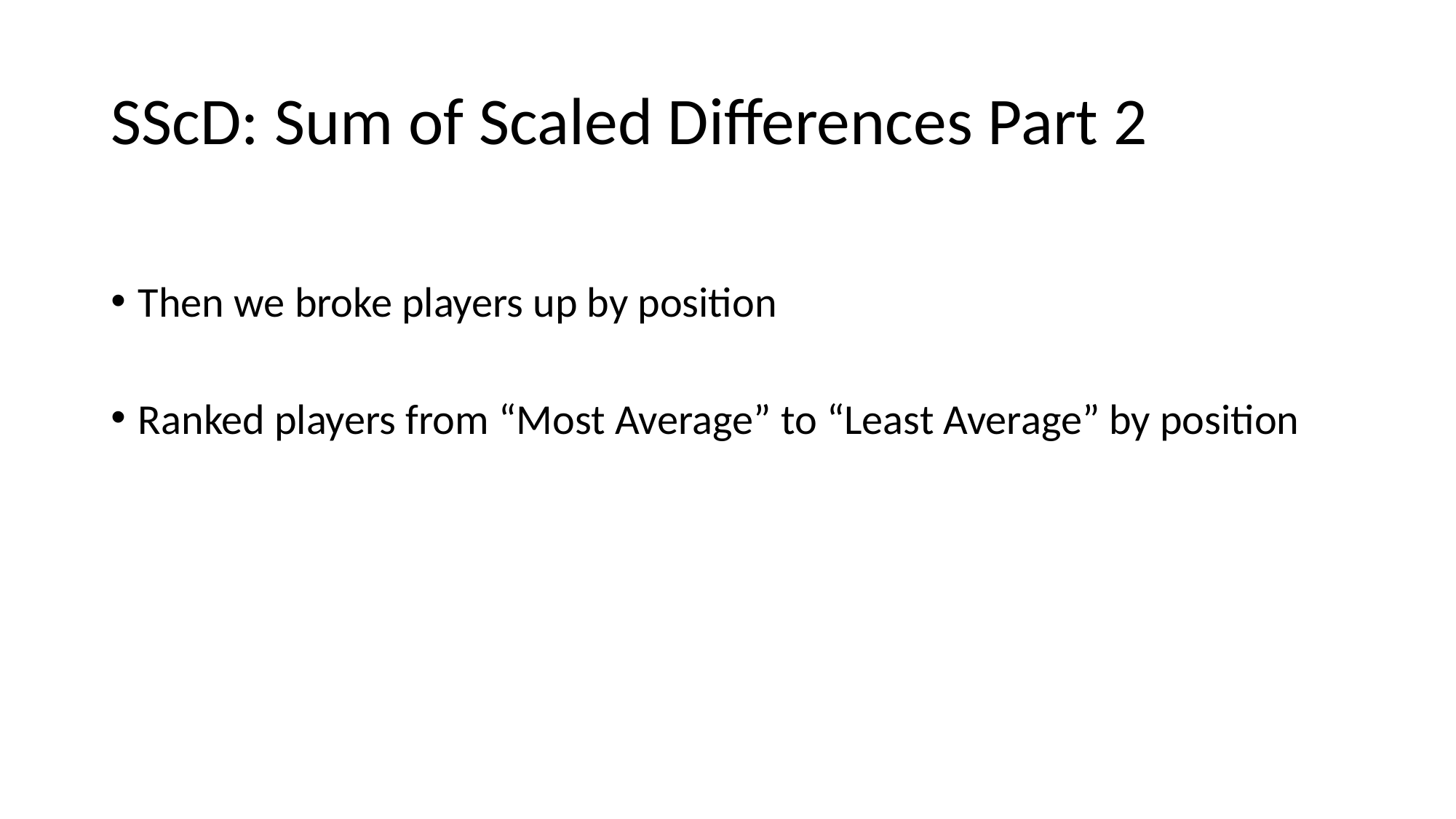

# SScD: Sum of Scaled Differences Part 2
Then we broke players up by position
Ranked players from “Most Average” to “Least Average” by position